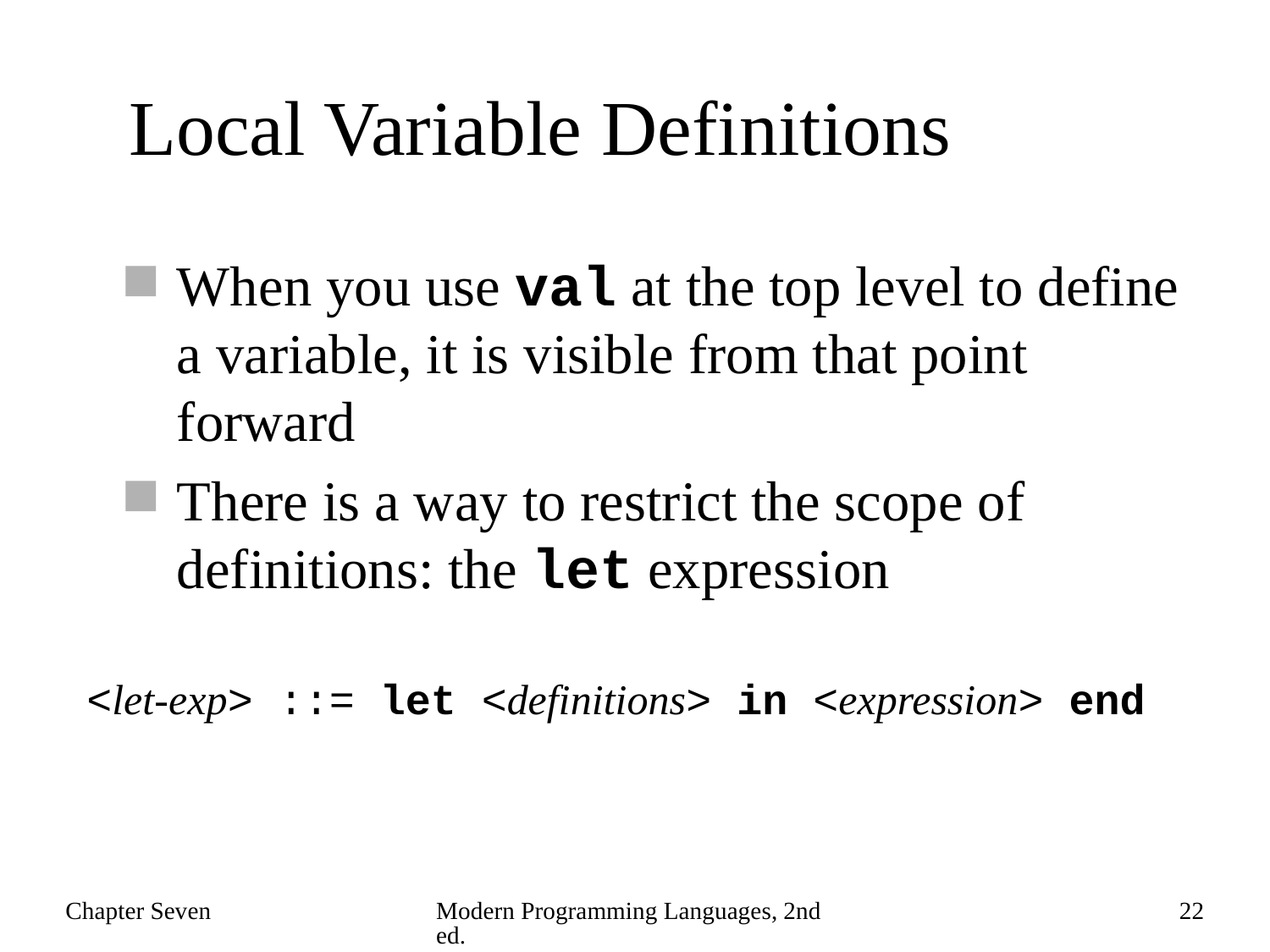

# Local Variable Definitions
When you use val at the top level to define a variable, it is visible from that point forward
There is a way to restrict the scope of definitions: the let expression
<let-exp> ::= let <definitions> in <expression> end
Chapter Seven
Modern Programming Languages, 2nd ed.
22